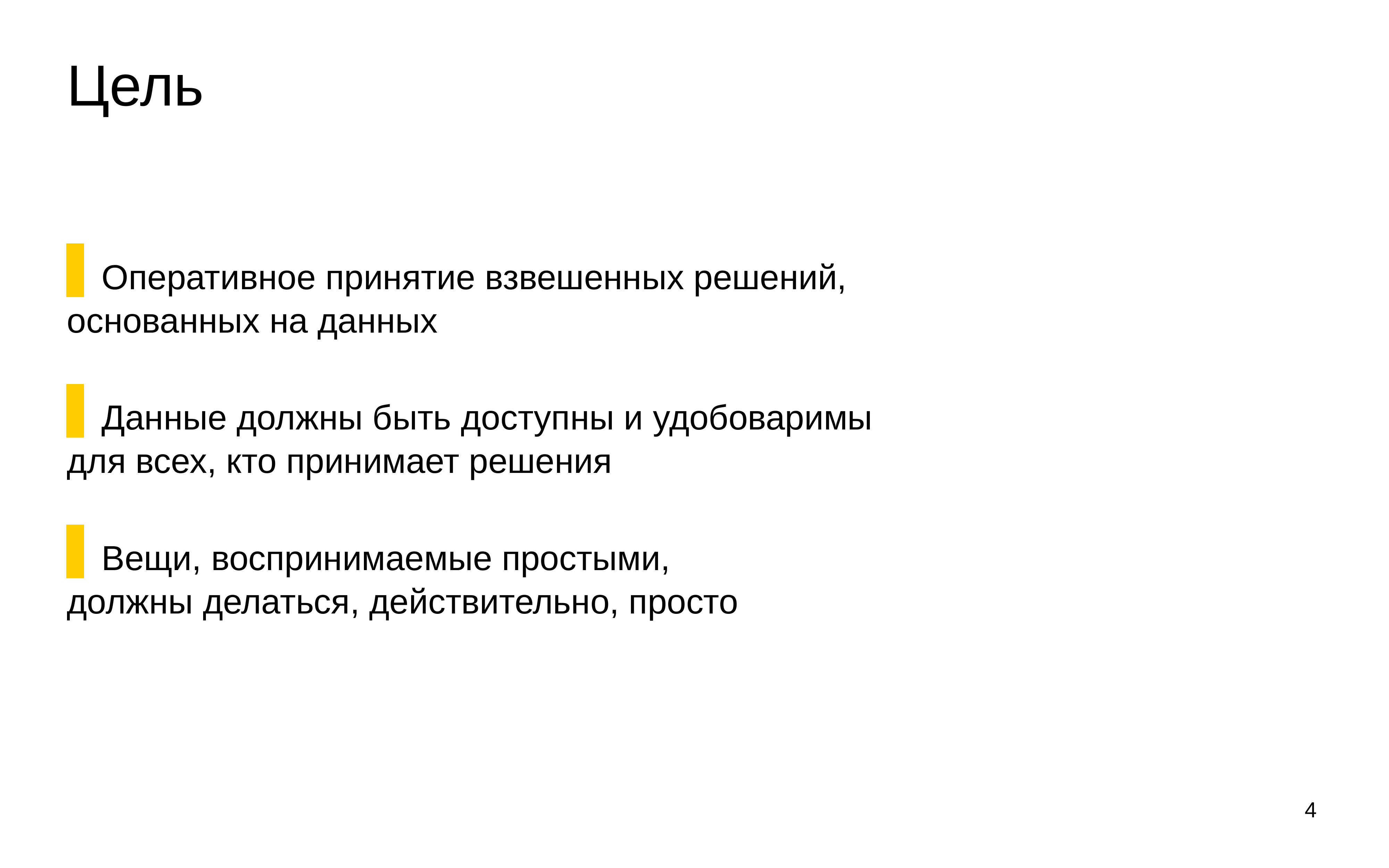

# Цель
Оперативное принятие взвешенных решений,
основанных на данных

Данные должны быть доступны и удобоваримы
для всех, кто принимает решения

Вещи, воспринимаемые простыми,
должны делаться, действительно, просто

4